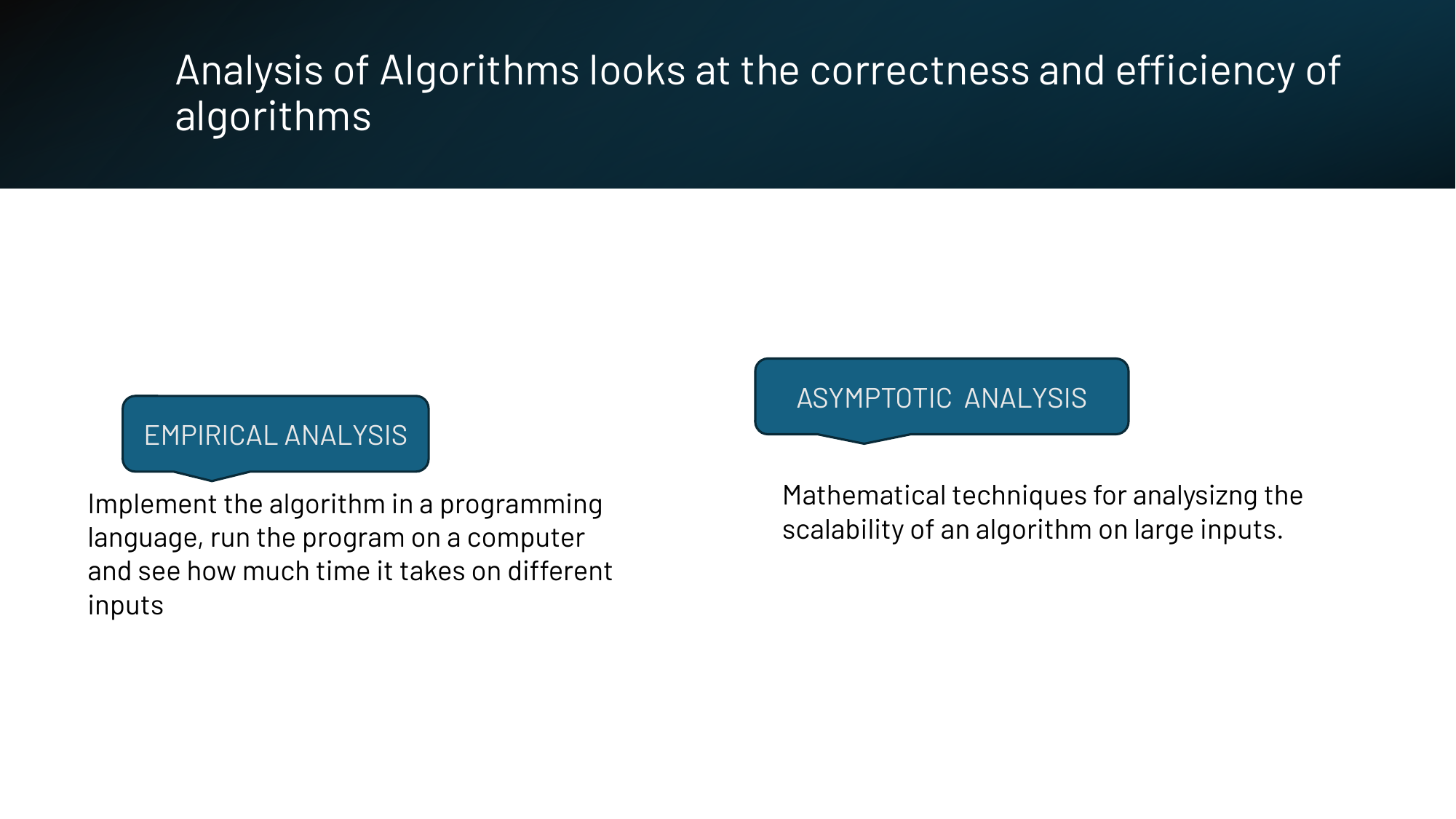

Analysis of Algorithms looks at the correctness and efficiency of algorithms
ASYMPTOTIC  ANALYSIS
EMPIRICAL ANALYSIS
Mathematical techniques for analysizng the scalability of an algorithm on large inputs.
Implement the algorithm in a programming language, run the program on a computer and see how much time it takes on different inputs